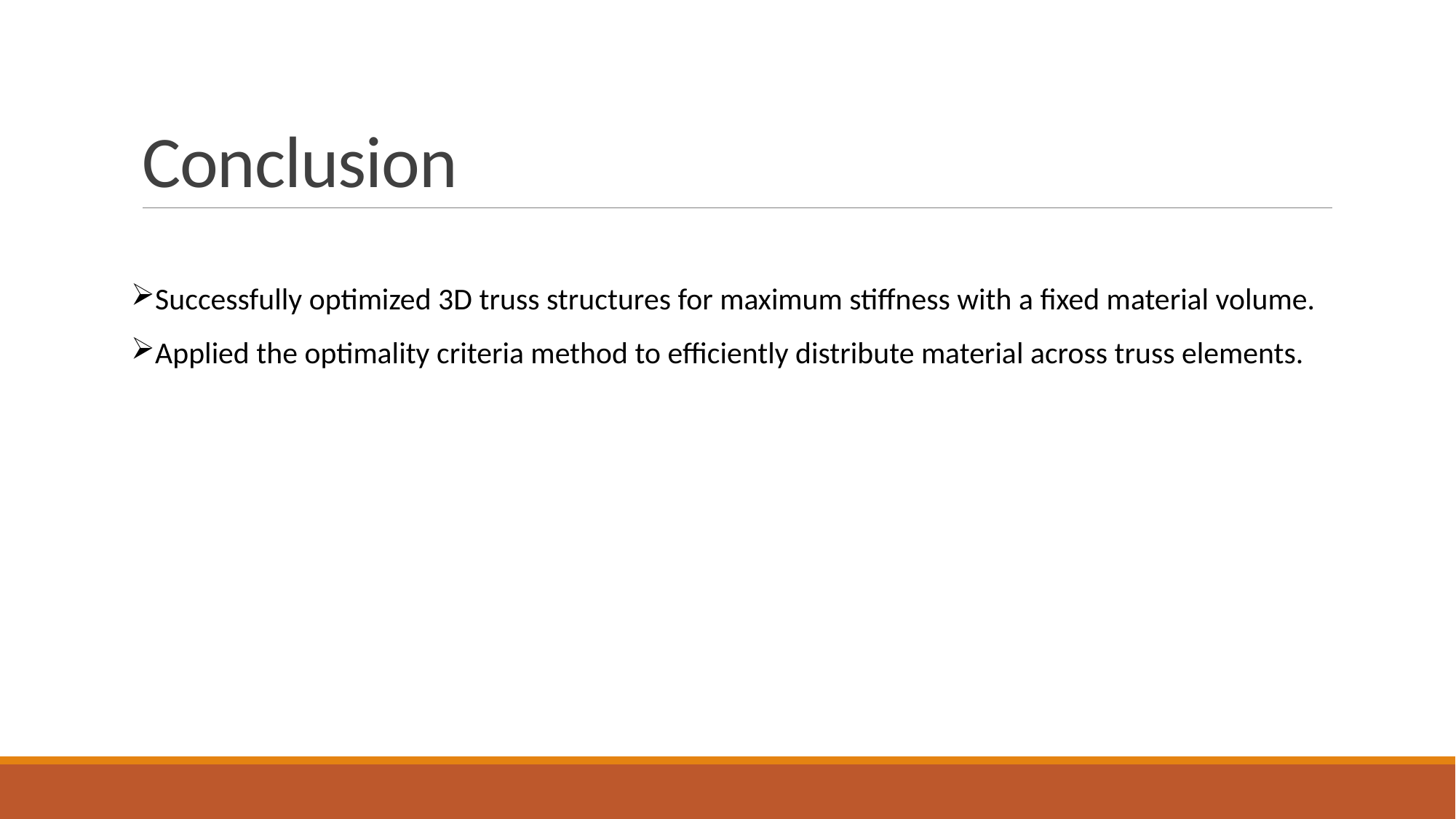

# Conclusion

Successfully optimized 3D truss structures for maximum stiffness with a fixed material volume.
Applied the optimality criteria method to efficiently distribute material across truss elements.